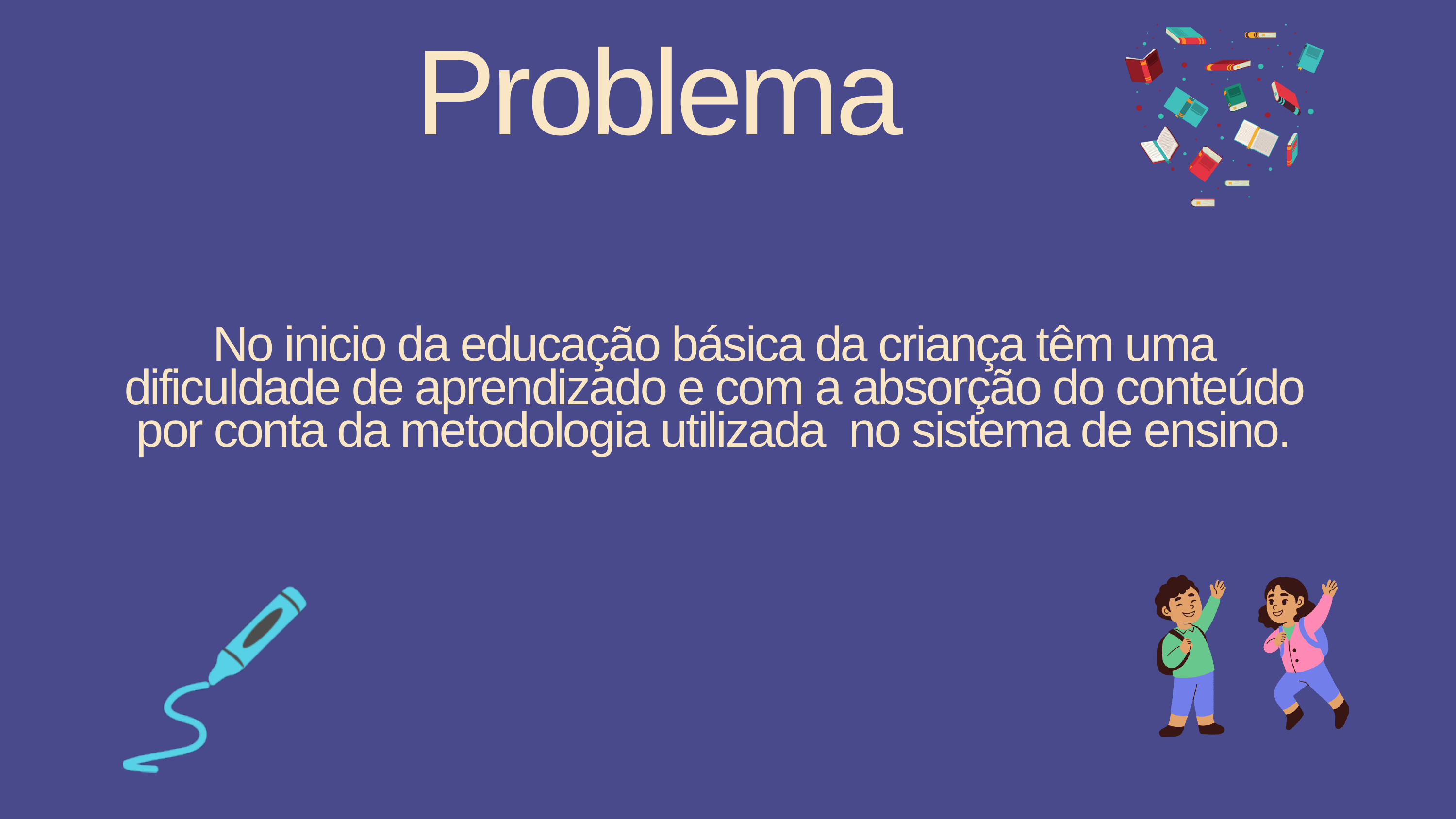

Problema
No inicio da educação básica da criança têm uma dificuldade de aprendizado e com a absorção do conteúdo por conta da metodologia utilizada  no sistema de ensino.